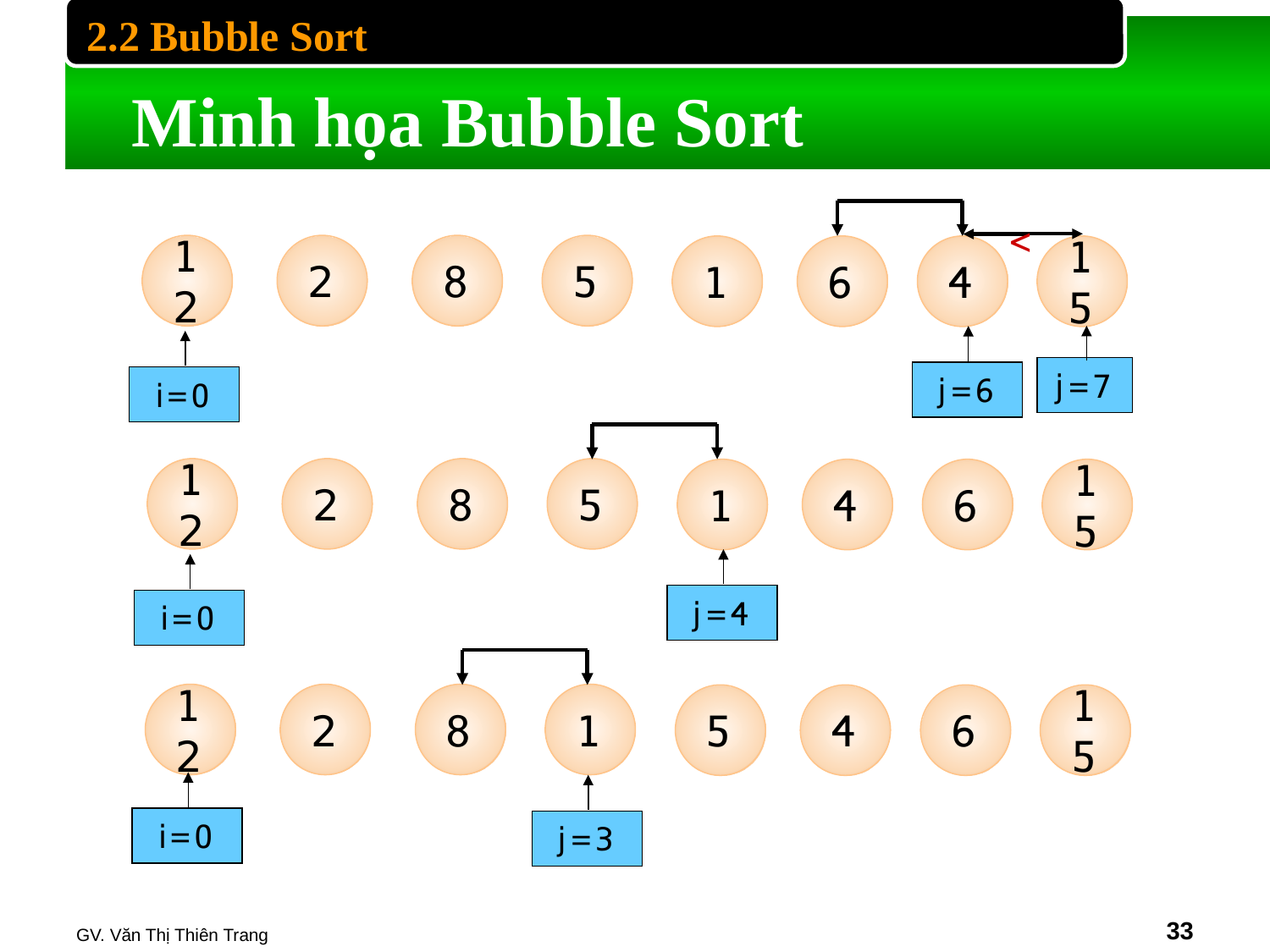

2.2 Bubble Sort
# Minh họa Bubble Sort
<
j=7
12
2
8
5
1
6
4
15
i=0
j=6
12
2
8
5
1
4
6
15
j=4
i=0
12
2
8
1
5
4
6
15
i=0
j=3
GV. Văn Thị Thiên Trang
33